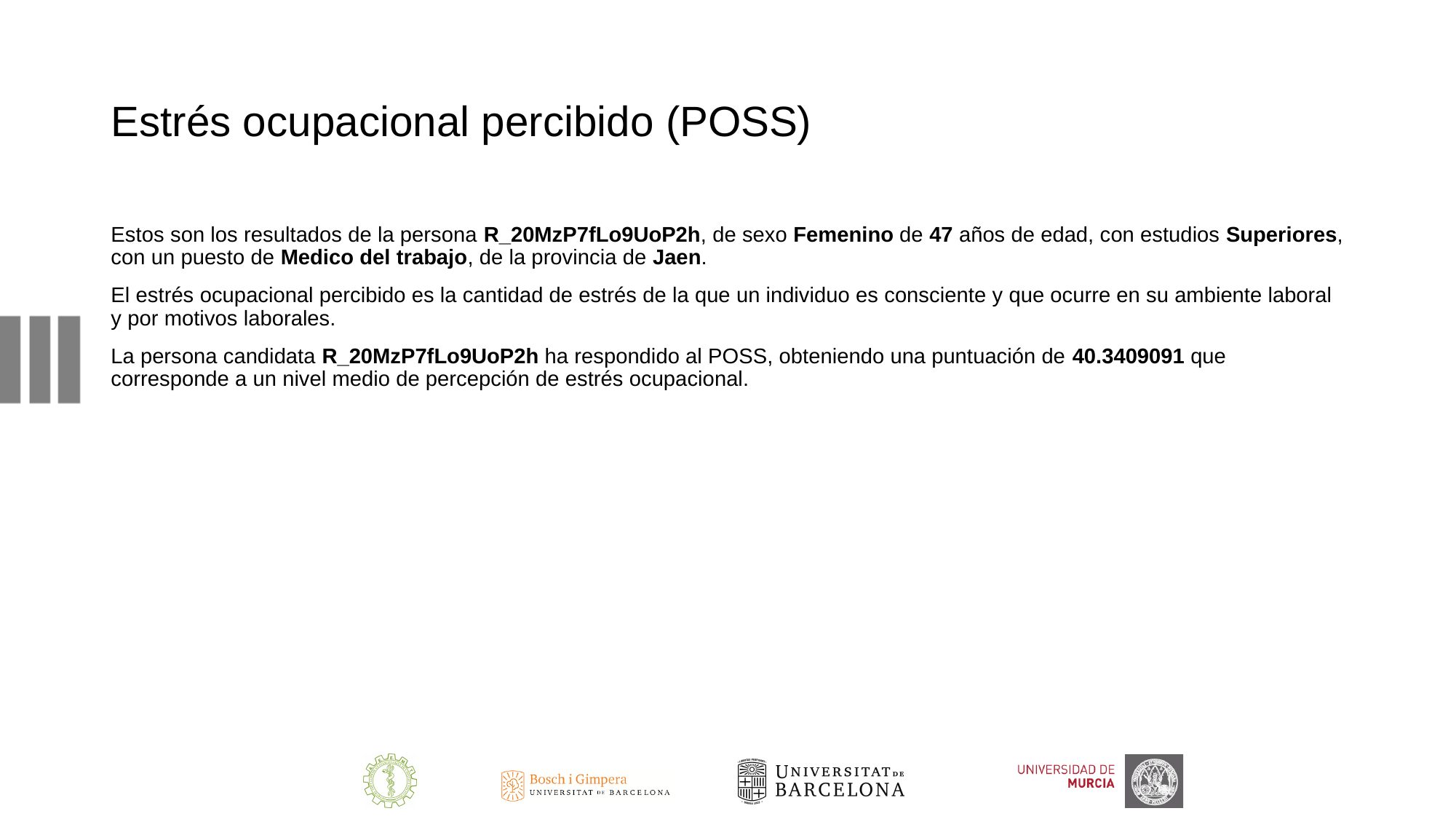

# Estrés ocupacional percibido (POSS)
Estos son los resultados de la persona R_20MzP7fLo9UoP2h, de sexo Femenino de 47 años de edad, con estudios Superiores, con un puesto de Medico del trabajo, de la provincia de Jaen.
El estrés ocupacional percibido es la cantidad de estrés de la que un individuo es consciente y que ocurre en su ambiente laboral y por motivos laborales.
La persona candidata R_20MzP7fLo9UoP2h ha respondido al POSS, obteniendo una puntuación de 40.3409091 que corresponde a un nivel medio de percepción de estrés ocupacional.